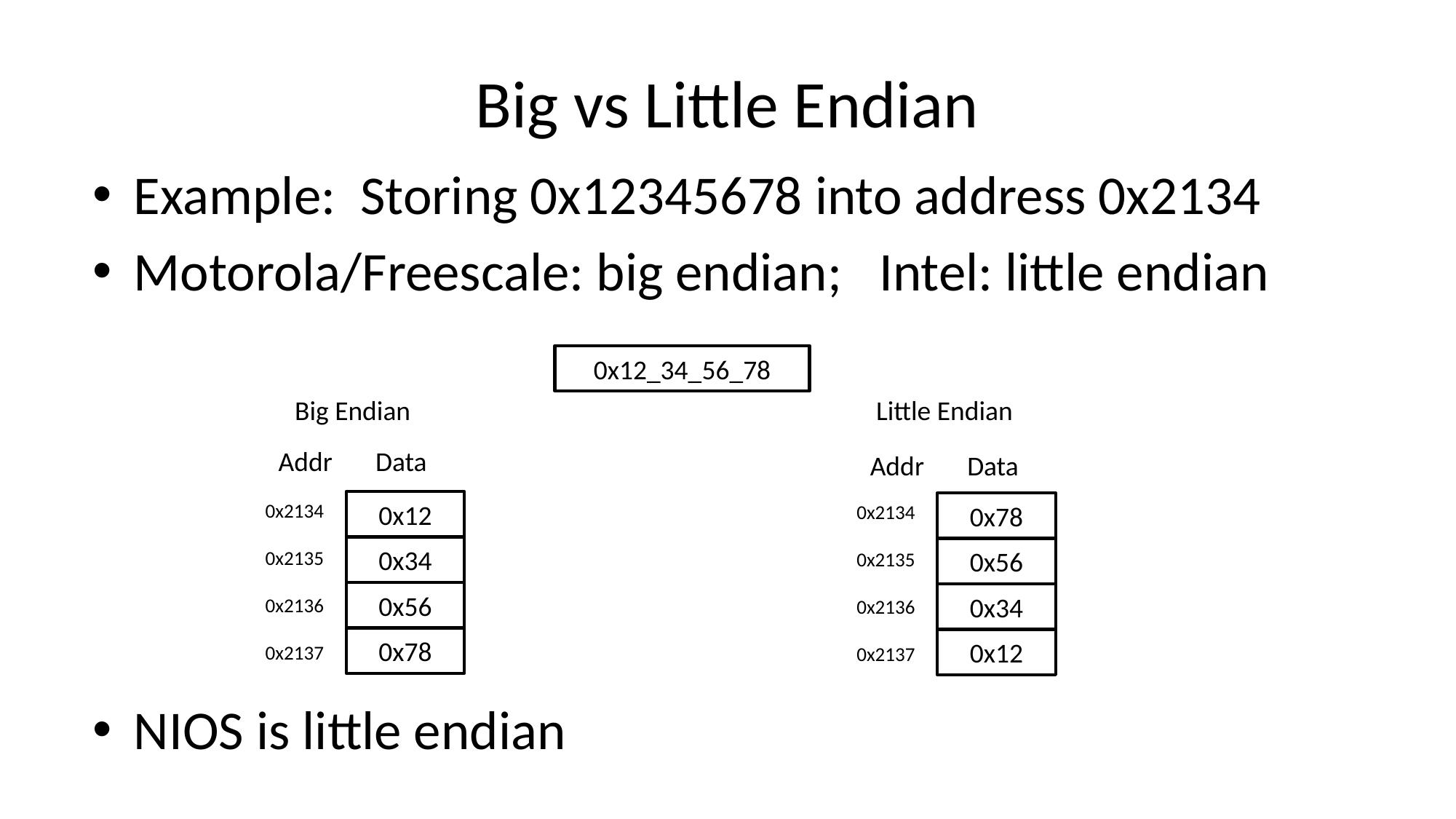

# Big vs Little Endian
Example:  Storing 0x12345678 into address 0x2134
Motorola/Freescale: big endian;   Intel: little endian

NIOS is little endian
0x12_34_56_78
Big Endian
Little Endian
Addr       Data
Addr       Data
0x12
0x34
0x56
0x78
0x2134

0x2135

0x2136

0x2137
0x78
0x56
0x34
0x12
0x2134

0x2135

0x2136

0x2137